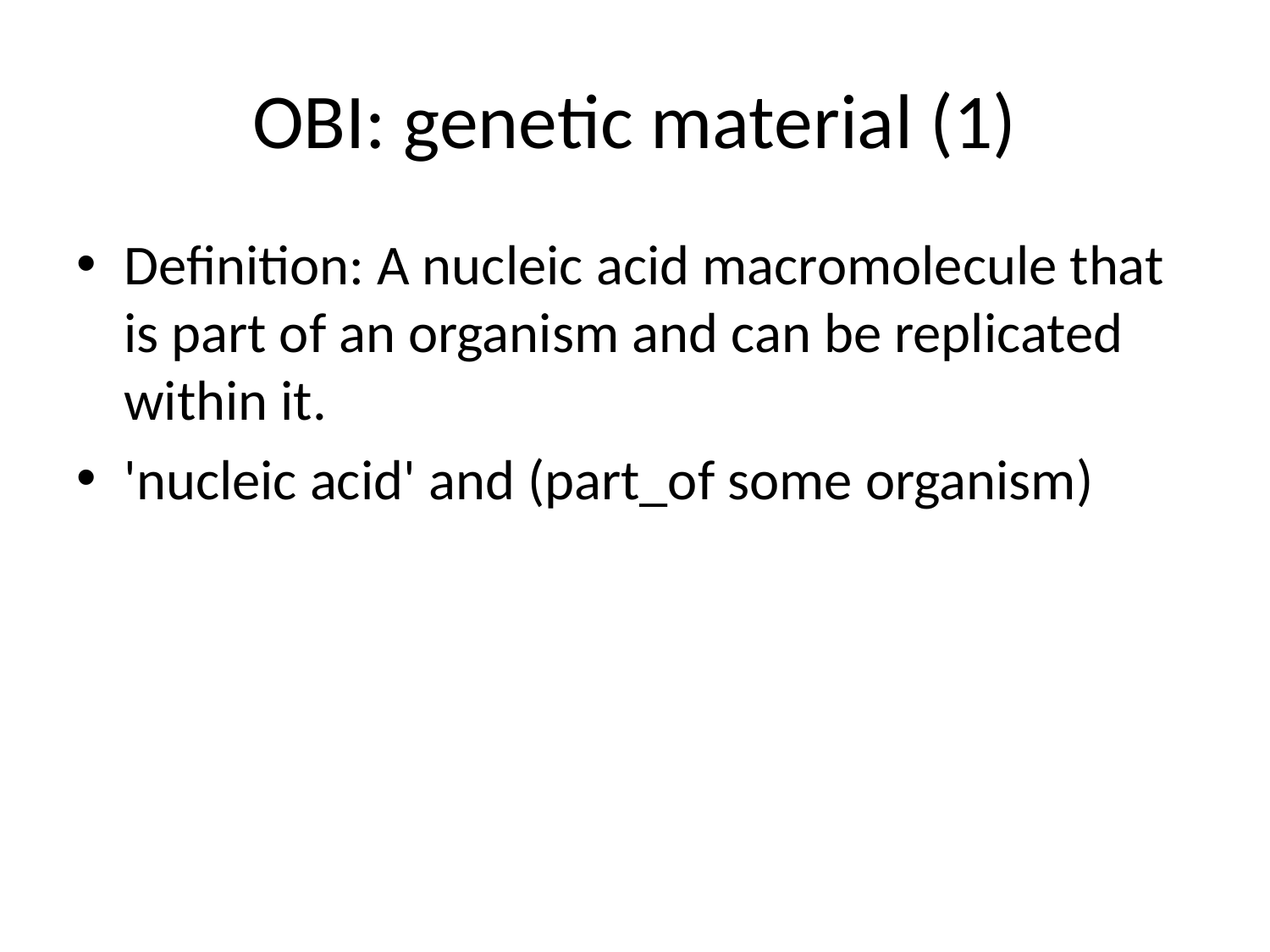

# OBI: genetic material (1)
Definition: A nucleic acid macromolecule that is part of an organism and can be replicated within it.
'nucleic acid' and (part_of some organism)